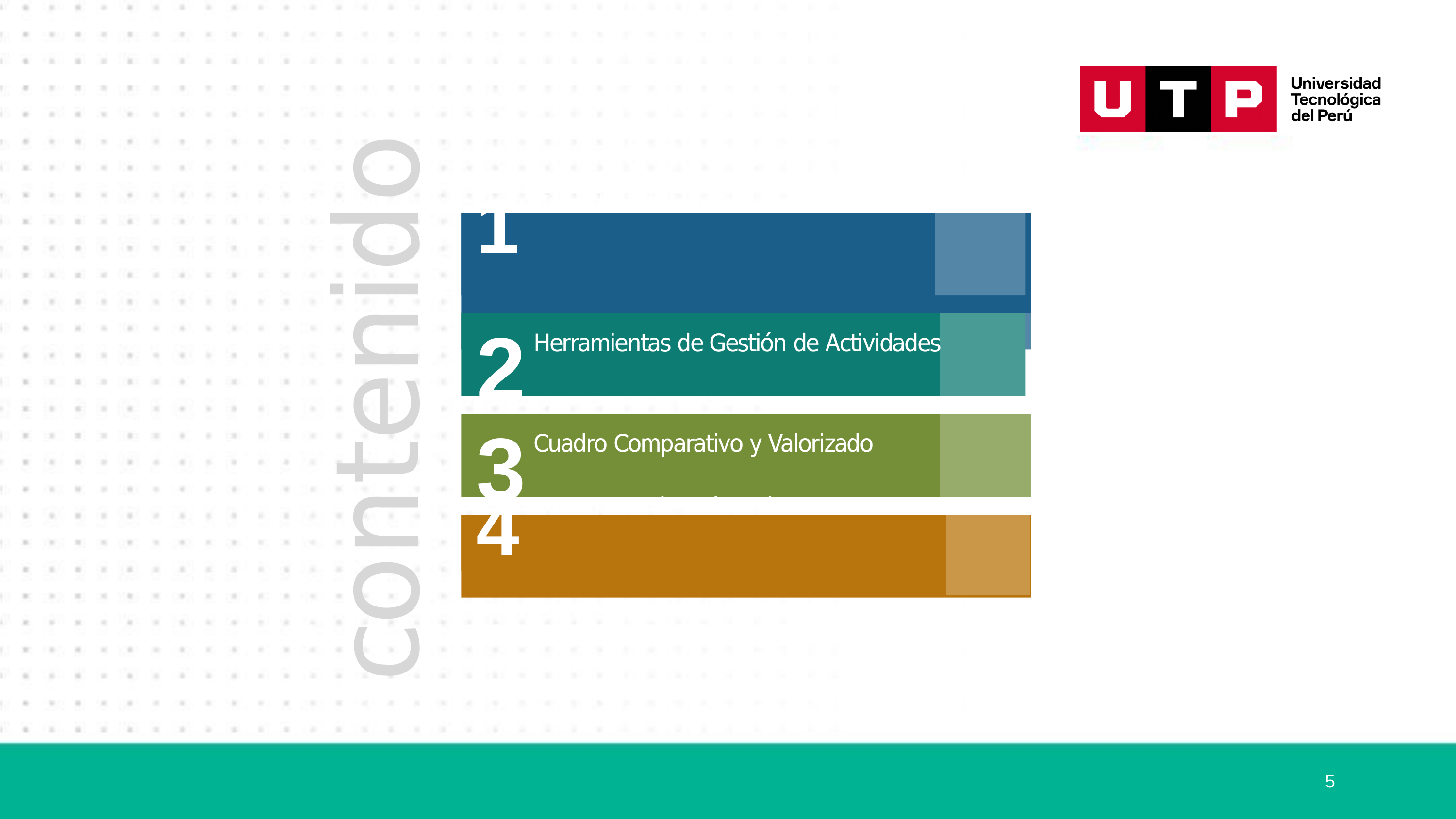

contenido

# 1 Introducción

2

Herramientas de Gestión de Actividades
3

Cuadro Comparativo y Valorizado

4 Resumen de valoraciones
5